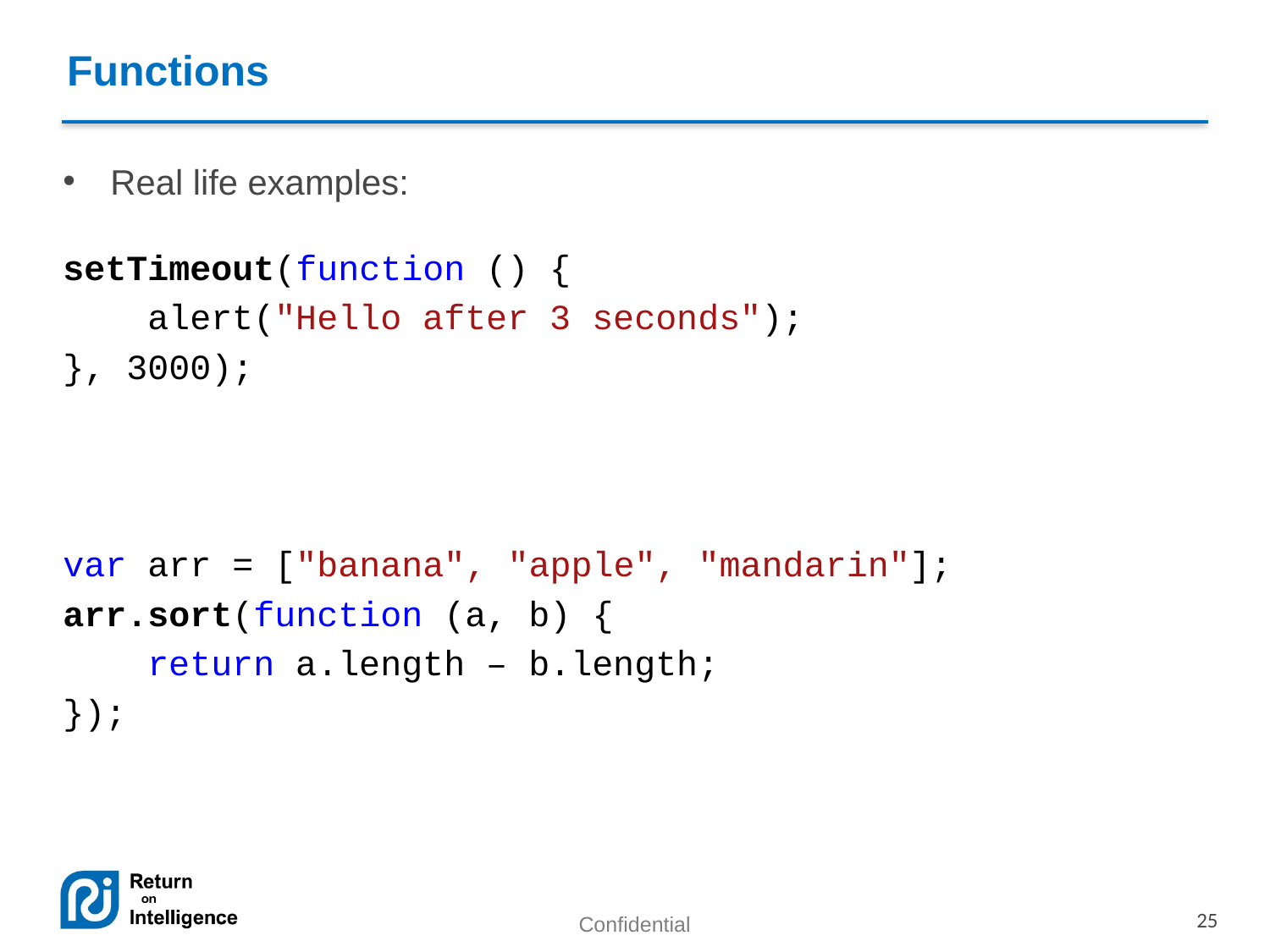

Functions
Real life examples:

setTimeout(function () {
    alert("Hello after 3 seconds");
}, 3000);

var arr = ["banana", "apple", "mandarin"];
arr.sort(function (a, b) {
    return a.length – b.length;
});